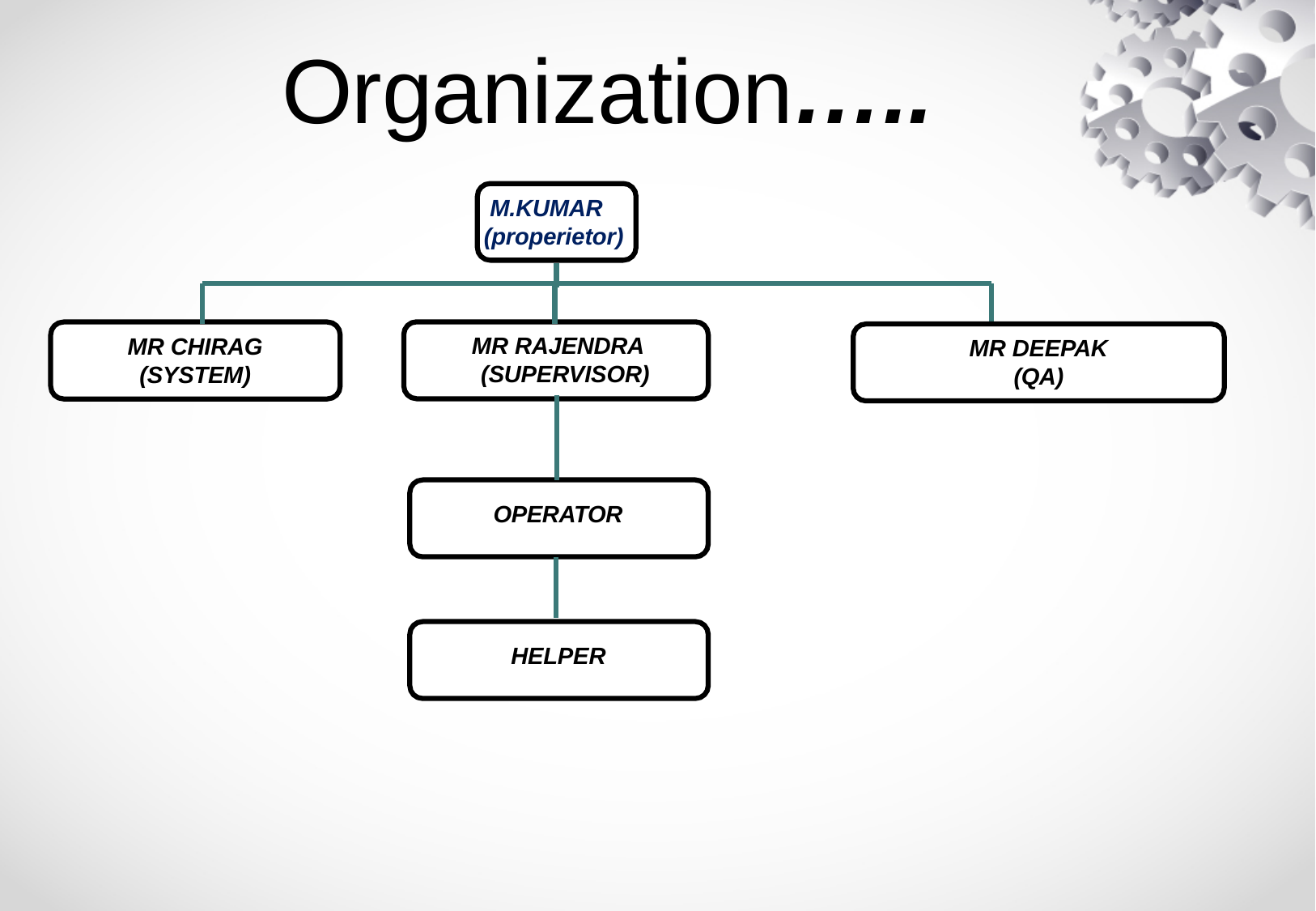

# Organization…..

M.KUMAR
(properietor)

MR RAJENDRA (SUPERVISOR)
MR CHIRAG
(SYSTEM)
MR DEEPAK
(QA)
OPERATOR

HELPER